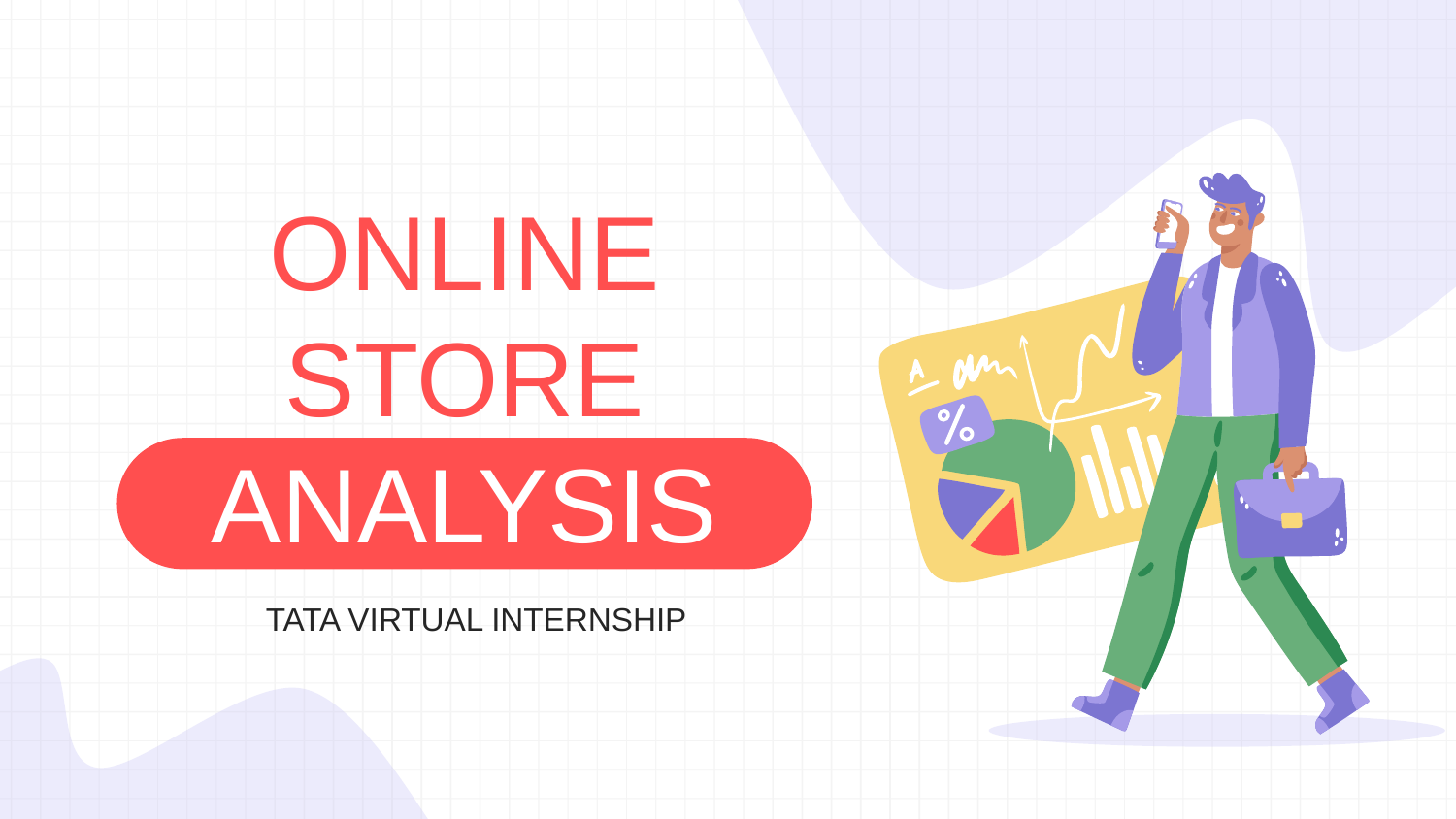

# ONLINE STORE ANALYSIS

TATA VIRTUAL INTERNSHIP